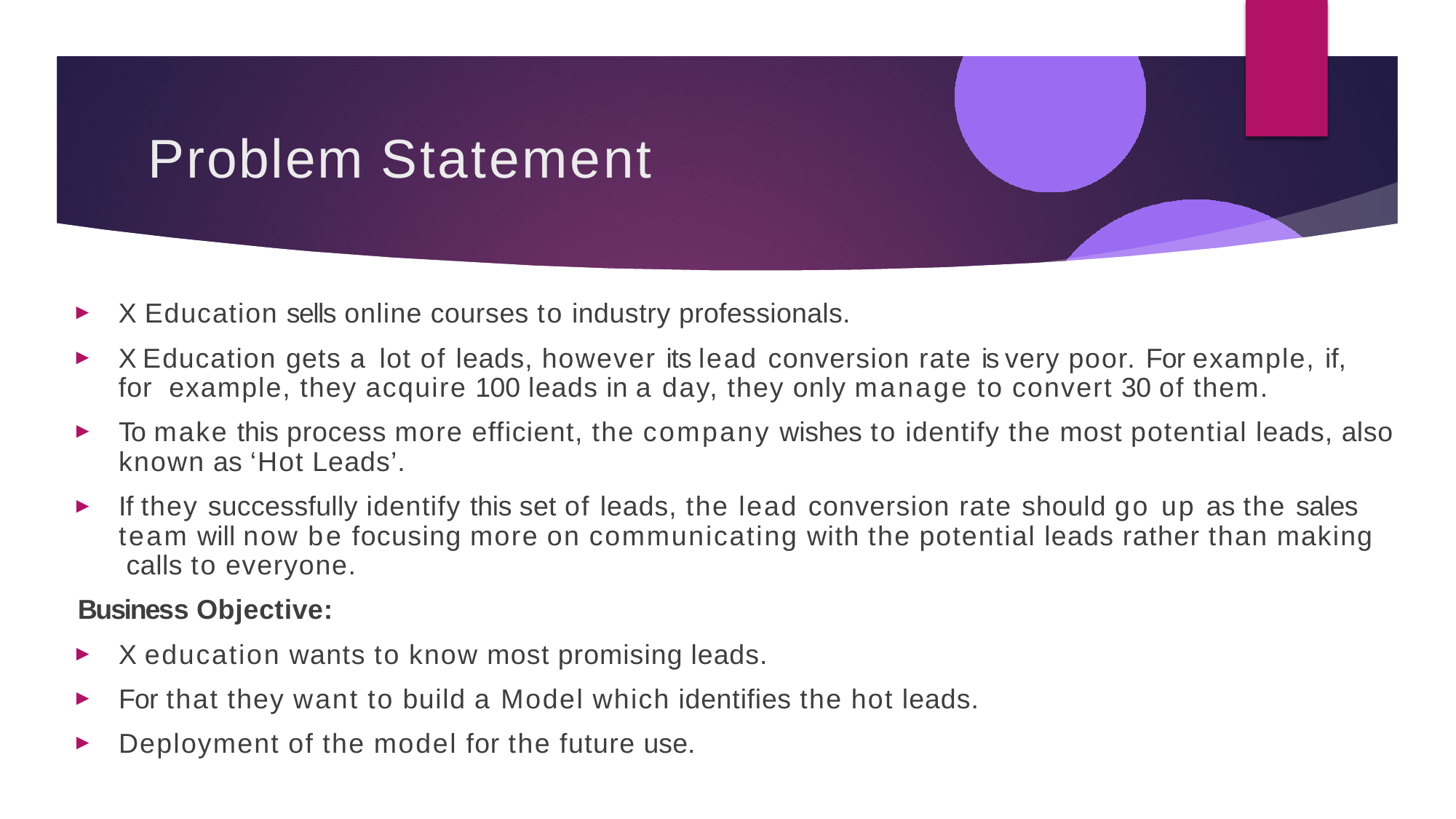

# Problem Statement
X Education sells online courses to industry professionals.
X Education gets a lot of leads, however its lead conversion rate is very poor. For example, if, for  example, they acquire 100 leads in a day, they only manage to convert 30 of them.
To make this process more efficient, the company wishes to identify the most potential leads, also
known as ‘Hot Leads’.
If they successfully identify this set of leads, the lead conversion rate should go up as the sales  team will now be focusing more on communicating with the potential leads rather than making  calls to everyone.
Business Objective:
X education wants to know most promising leads.
For that they want to build a Model which identifies the hot leads.
Deployment of the model for the future use.